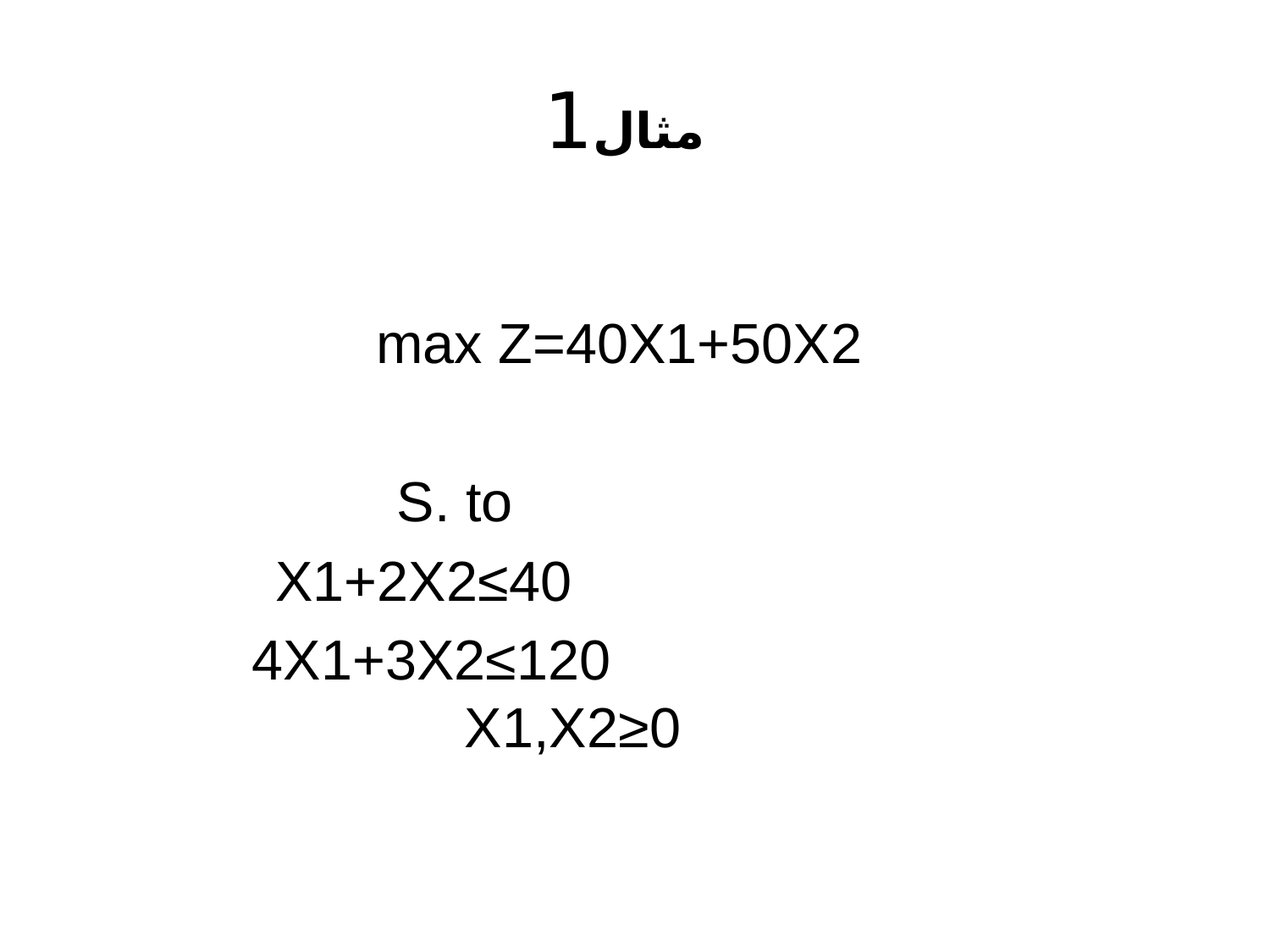

# مثال1

max Z=40X1+50X2

S. to
 X1+2X2≤40
          4X1+3X2≤120                                     X1,X2≥0